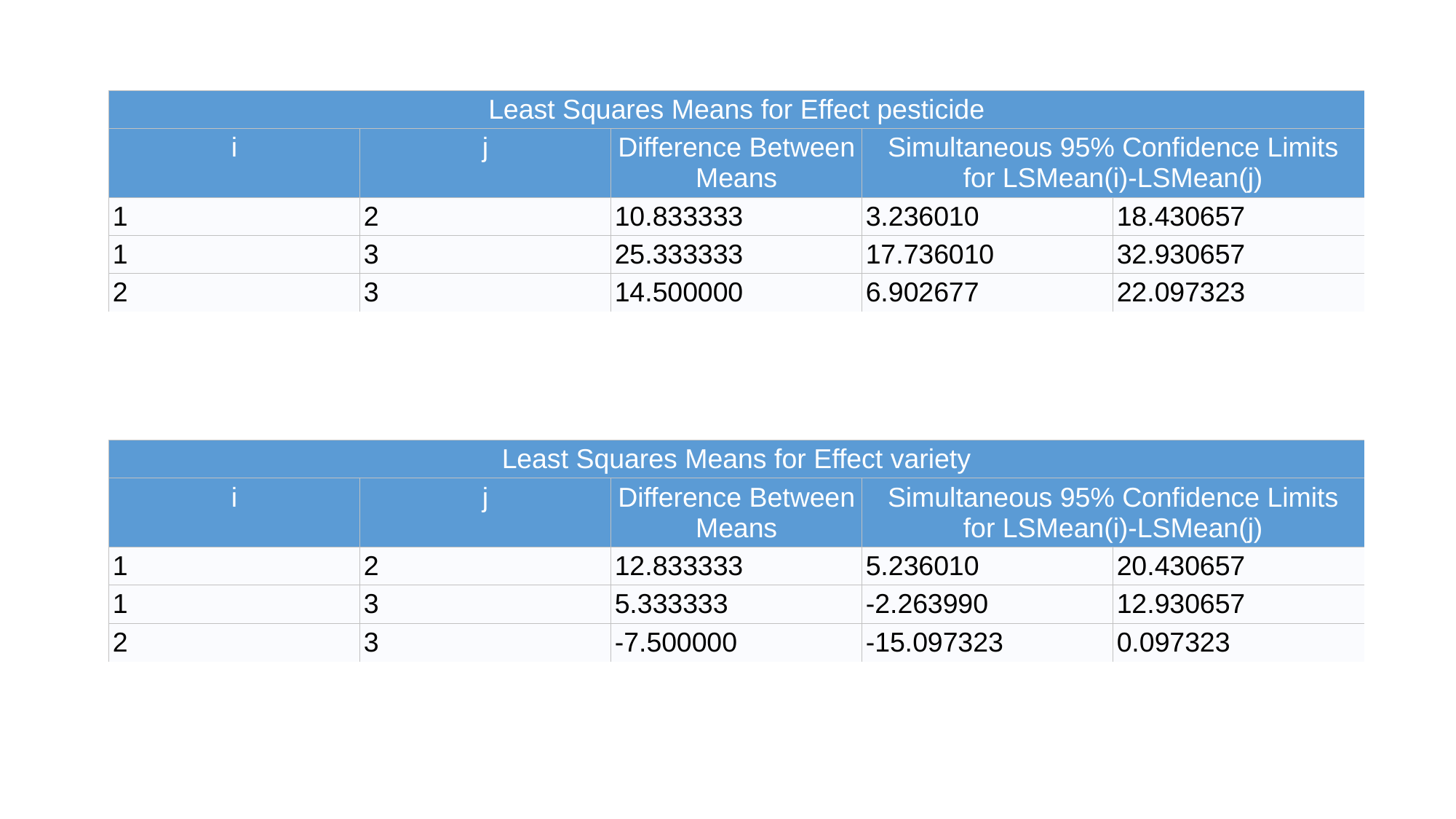

| Least Squares Means for Effect pesticide |  |  |  |  |
| --- | --- | --- | --- | --- |
| i | j | Difference Between Means | Simultaneous 95% Confidence Limits for LSMean(i)-LSMean(j) |  |
| 1 | 2 | 10.833333 | 3.236010 | 18.430657 |
| 1 | 3 | 25.333333 | 17.736010 | 32.930657 |
| 2 | 3 | 14.500000 | 6.902677 | 22.097323 |
| Least Squares Means for Effect variety |  |  |  |  |
| --- | --- | --- | --- | --- |
| i | j | Difference Between Means | Simultaneous 95% Confidence Limits for LSMean(i)-LSMean(j) |  |
| 1 | 2 | 12.833333 | 5.236010 | 20.430657 |
| 1 | 3 | 5.333333 | -2.263990 | 12.930657 |
| 2 | 3 | -7.500000 | -15.097323 | 0.097323 |